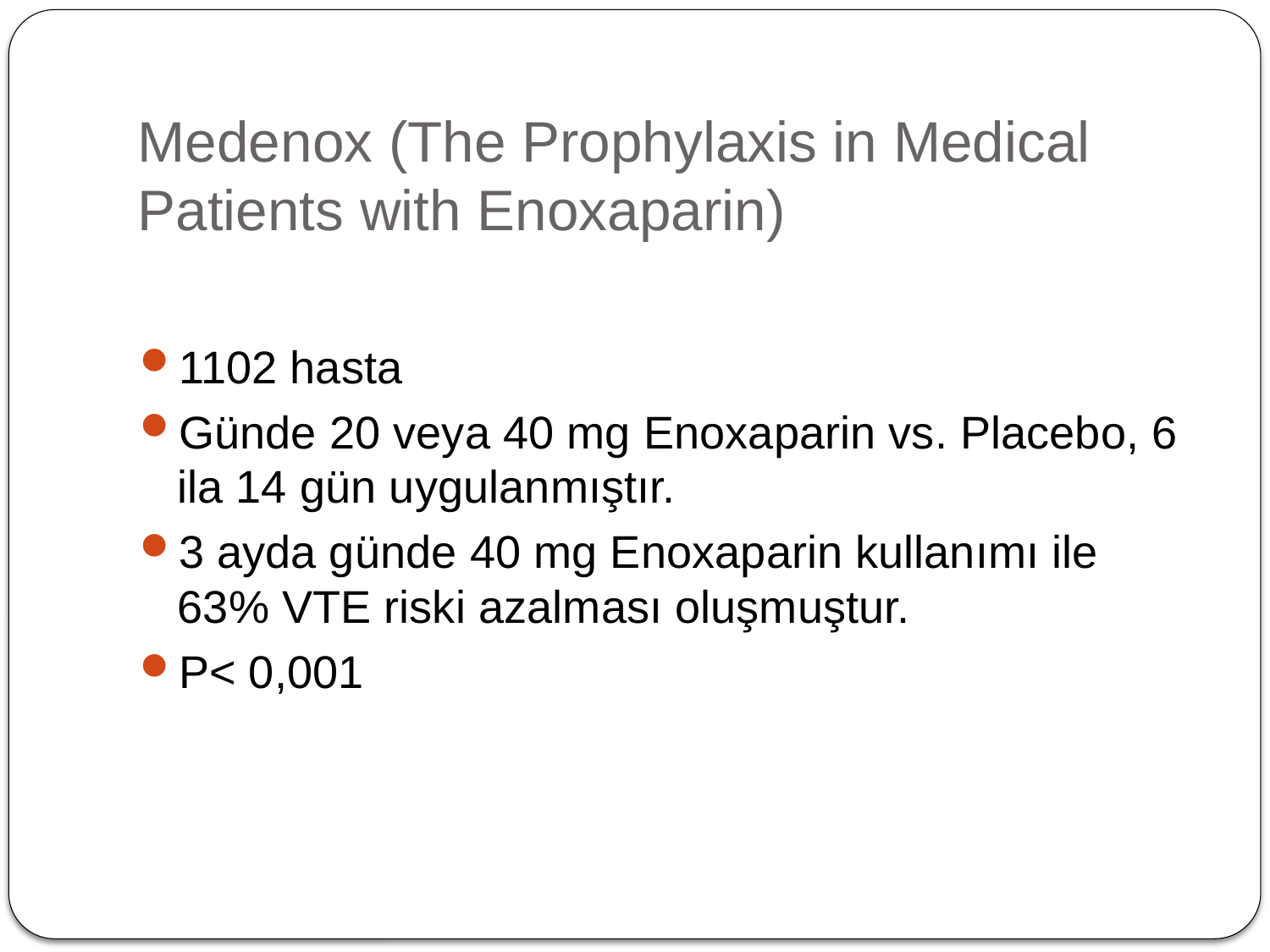

# Medenox (The Prophylaxis in Medical Patients with Enoxaparin)

1102 hasta
Günde 20 veya 40 mg Enoxaparin vs. Placebo, 6 ila 14 gün uygulanmıştır.
3 ayda günde 40 mg Enoxaparin kullanımı ile 63% VTE riski azalması oluşmuştur.
P< 0,001